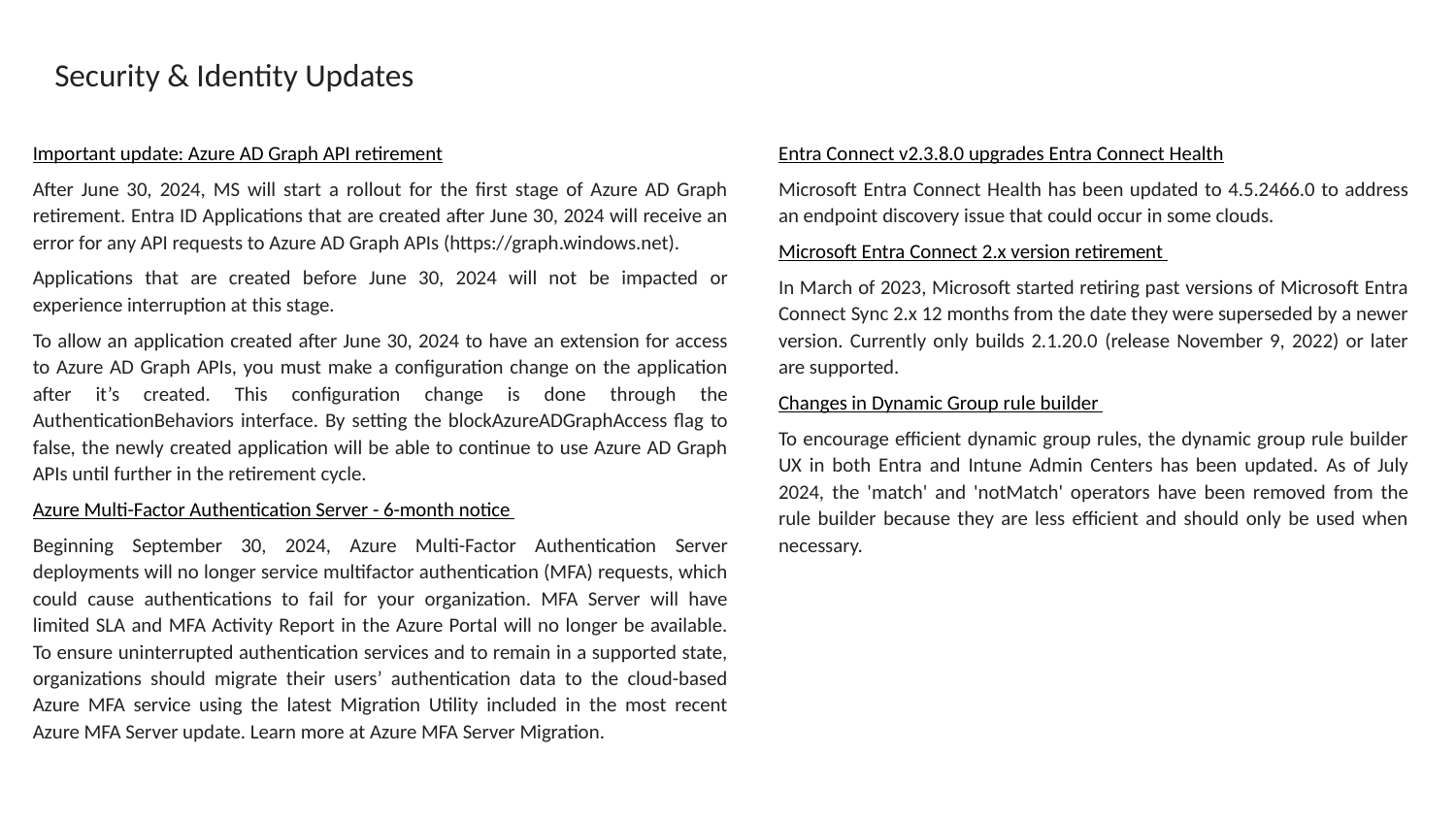

# Security & Identity Updates
Important update: Azure AD Graph API retirement
After June 30, 2024, MS will start a rollout for the first stage of Azure AD Graph retirement. Entra ID Applications that are created after June 30, 2024 will receive an error for any API requests to Azure AD Graph APIs (https://graph.windows.net).
Applications that are created before June 30, 2024 will not be impacted or experience interruption at this stage.
To allow an application created after June 30, 2024 to have an extension for access to Azure AD Graph APIs, you must make a configuration change on the application after it’s created. This configuration change is done through the AuthenticationBehaviors interface. By setting the blockAzureADGraphAccess flag to false, the newly created application will be able to continue to use Azure AD Graph APIs until further in the retirement cycle.
Azure Multi-Factor Authentication Server - 6-month notice
Beginning September 30, 2024, Azure Multi-Factor Authentication Server deployments will no longer service multifactor authentication (MFA) requests, which could cause authentications to fail for your organization. MFA Server will have limited SLA and MFA Activity Report in the Azure Portal will no longer be available. To ensure uninterrupted authentication services and to remain in a supported state, organizations should migrate their users’ authentication data to the cloud-based Azure MFA service using the latest Migration Utility included in the most recent Azure MFA Server update. Learn more at Azure MFA Server Migration.
Entra Connect v2.3.8.0 upgrades Entra Connect Health
Microsoft Entra Connect Health has been updated to 4.5.2466.0 to address an endpoint discovery issue that could occur in some clouds.
Microsoft Entra Connect 2.x version retirement
In March of 2023, Microsoft started retiring past versions of Microsoft Entra Connect Sync 2.x 12 months from the date they were superseded by a newer version. Currently only builds 2.1.20.0 (release November 9, 2022) or later are supported.
Changes in Dynamic Group rule builder
To encourage efficient dynamic group rules, the dynamic group rule builder UX in both Entra and Intune Admin Centers has been updated. As of July 2024, the 'match' and 'notMatch' operators have been removed from the rule builder because they are less efficient and should only be used when necessary.